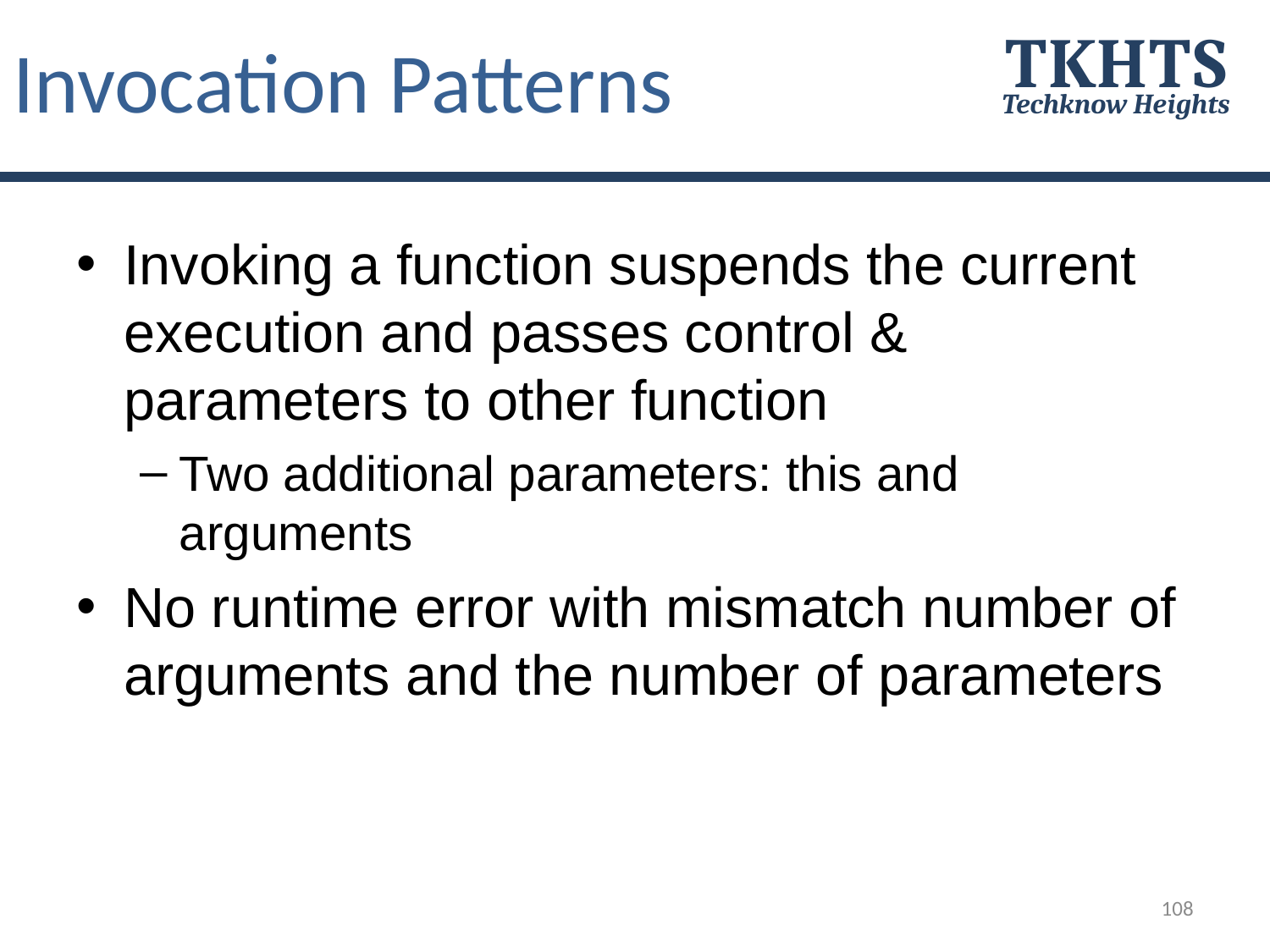

# Invocation Patterns
TKHTS
Techknow Heights

Invoking a function suspends the current execution and passes control & parameters to other function
Two additional parameters: this and arguments
No runtime error with mismatch number of arguments and the number of parameters
108